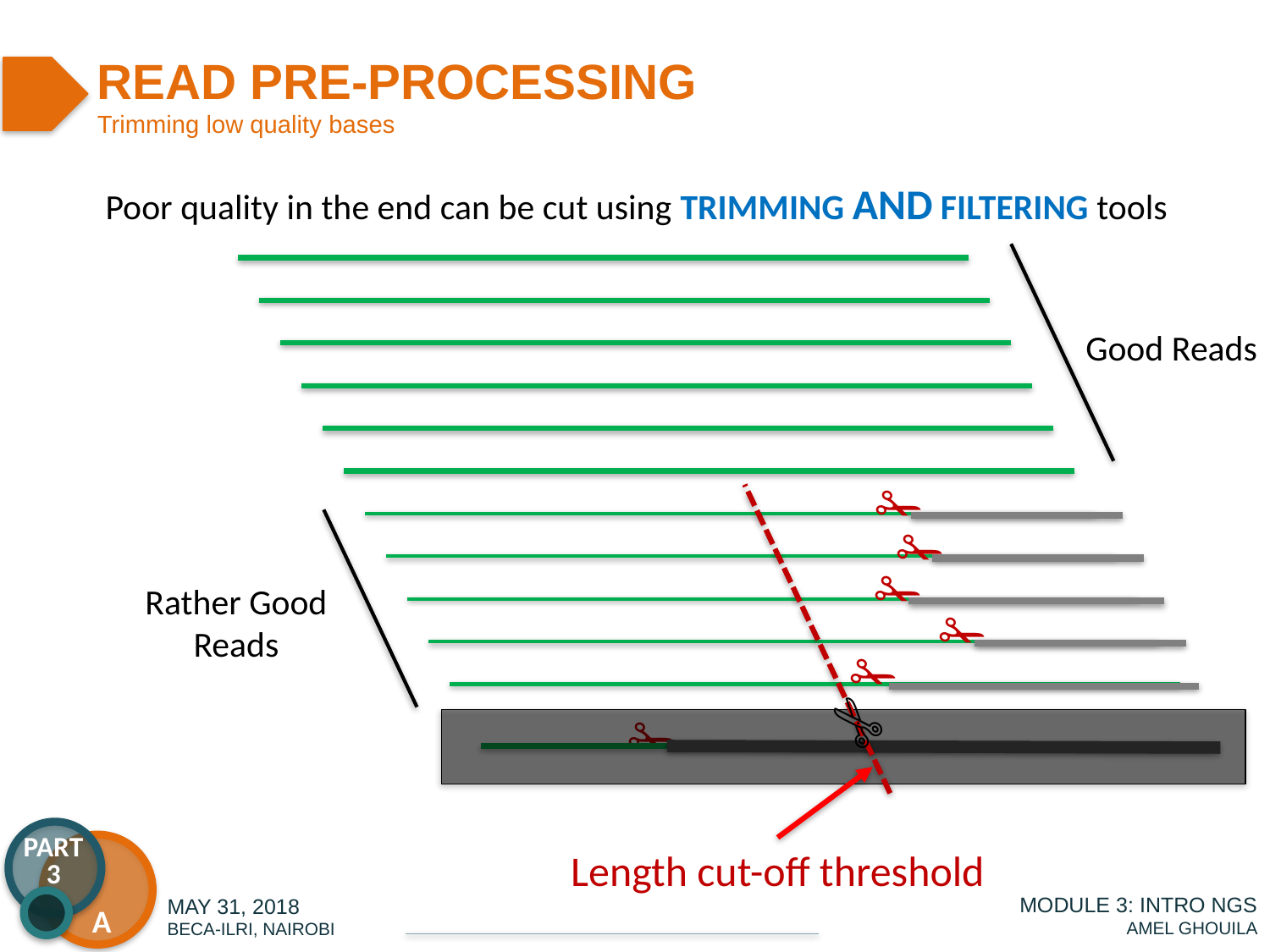

Method 4: ADAPTIVE Trimming + filtering
READ PRE-PROCESSING
Trimming low quality bases

Poor quality in the end can be cut using TRIMMING AND FILTERING tools
Good Reads
✁
✁
✁
Rather Good
Reads
✁
✁
✄
✁

PART
3
A
Length cut-off threshold